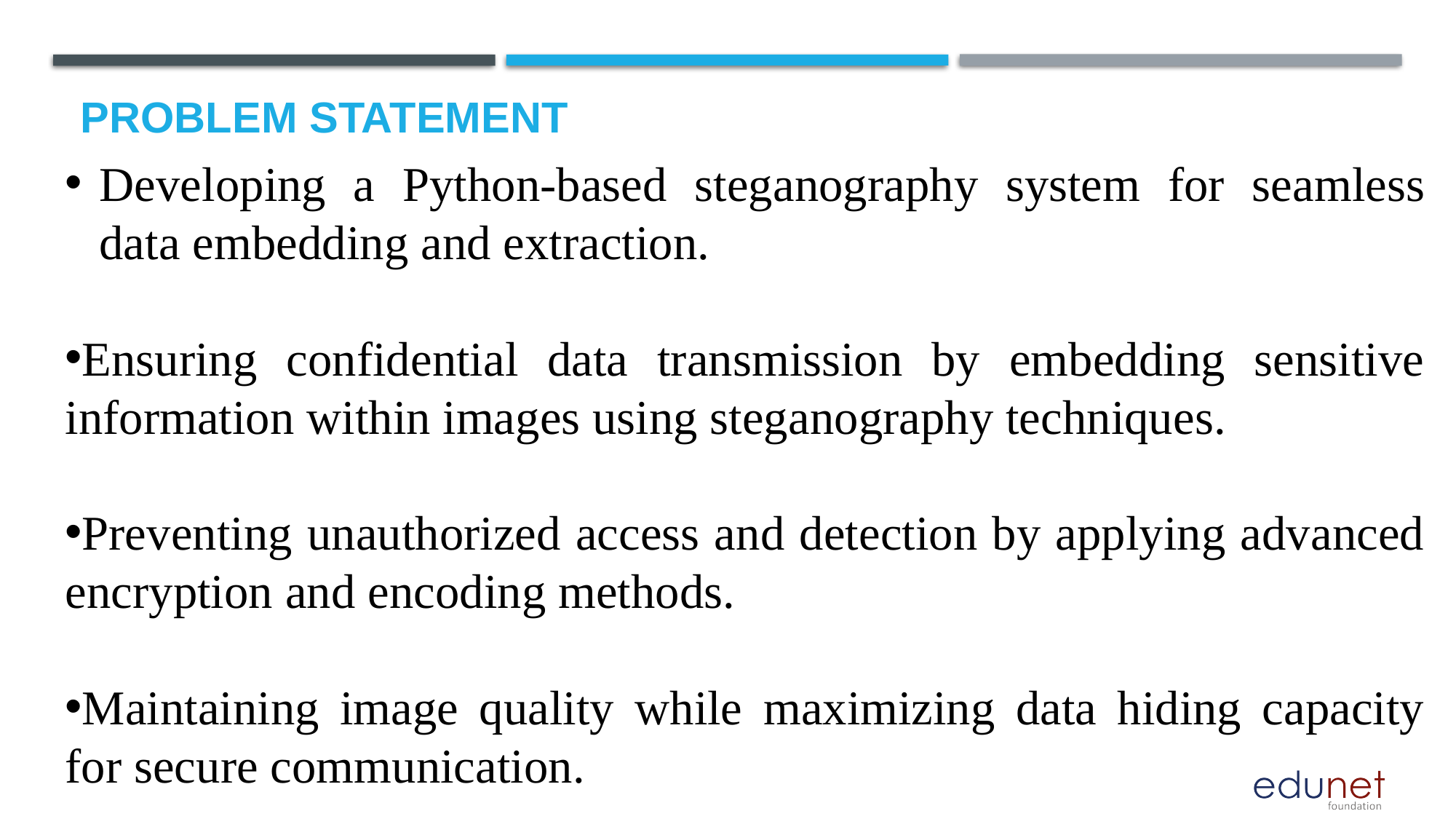

# Problem Statement
Developing a Python-based steganography system for seamless data embedding and extraction.

Ensuring confidential data transmission by embedding sensitive information within images using steganography techniques.

Preventing unauthorized access and detection by applying advanced encryption and encoding methods.

Maintaining image quality while maximizing data hiding capacity for secure communication.